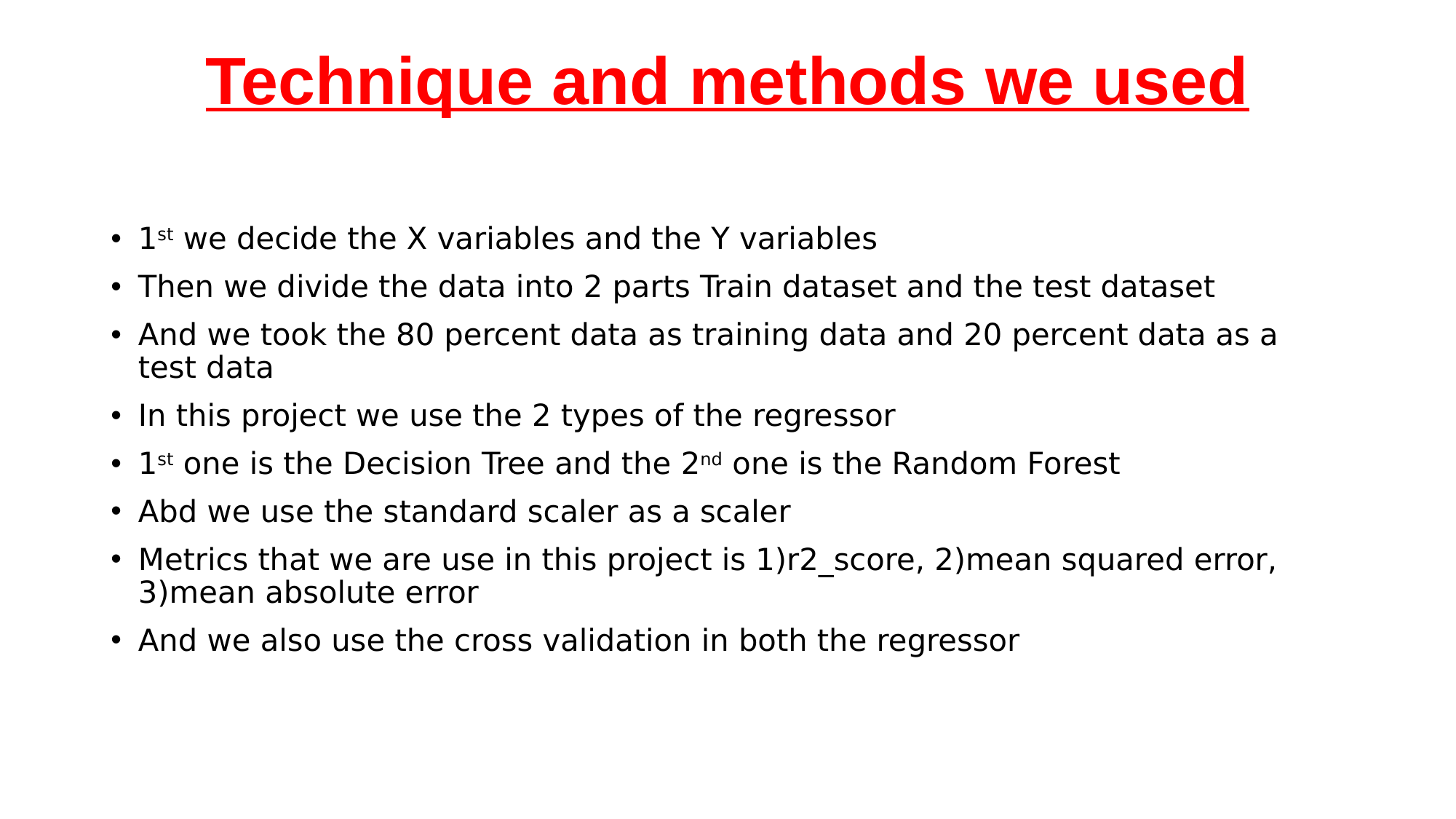

# Technique and methods we used
1st we decide the X variables and the Y variables
Then we divide the data into 2 parts Train dataset and the test dataset
And we took the 80 percent data as training data and 20 percent data as a test data
In this project we use the 2 types of the regressor
1st one is the Decision Tree and the 2nd one is the Random Forest
Abd we use the standard scaler as a scaler
Metrics that we are use in this project is 1)r2_score, 2)mean squared error, 3)mean absolute error
And we also use the cross validation in both the regressor